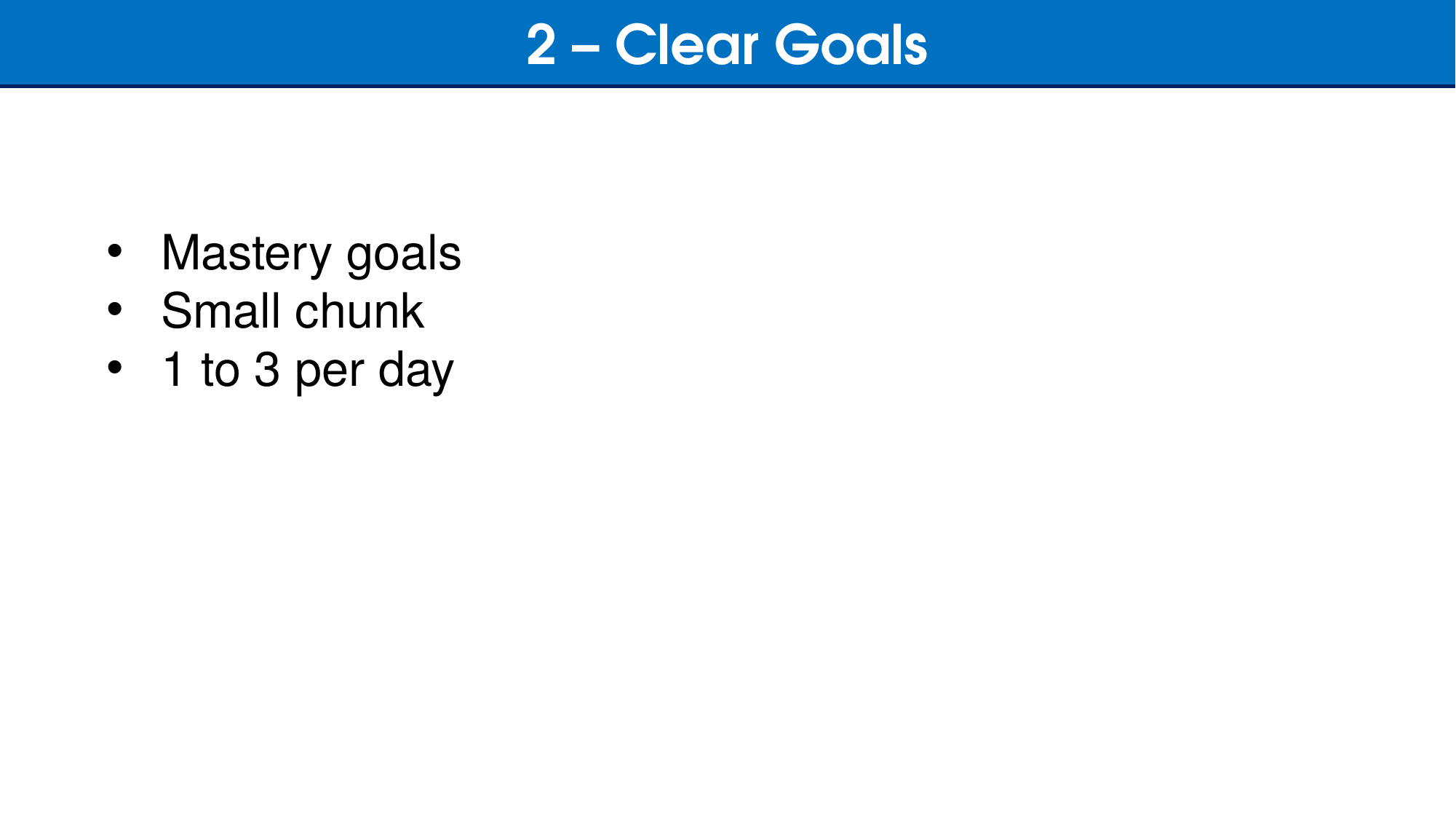

2 – Clear Goals
Mastery goals
Small chunk
1 to 3 per day
6